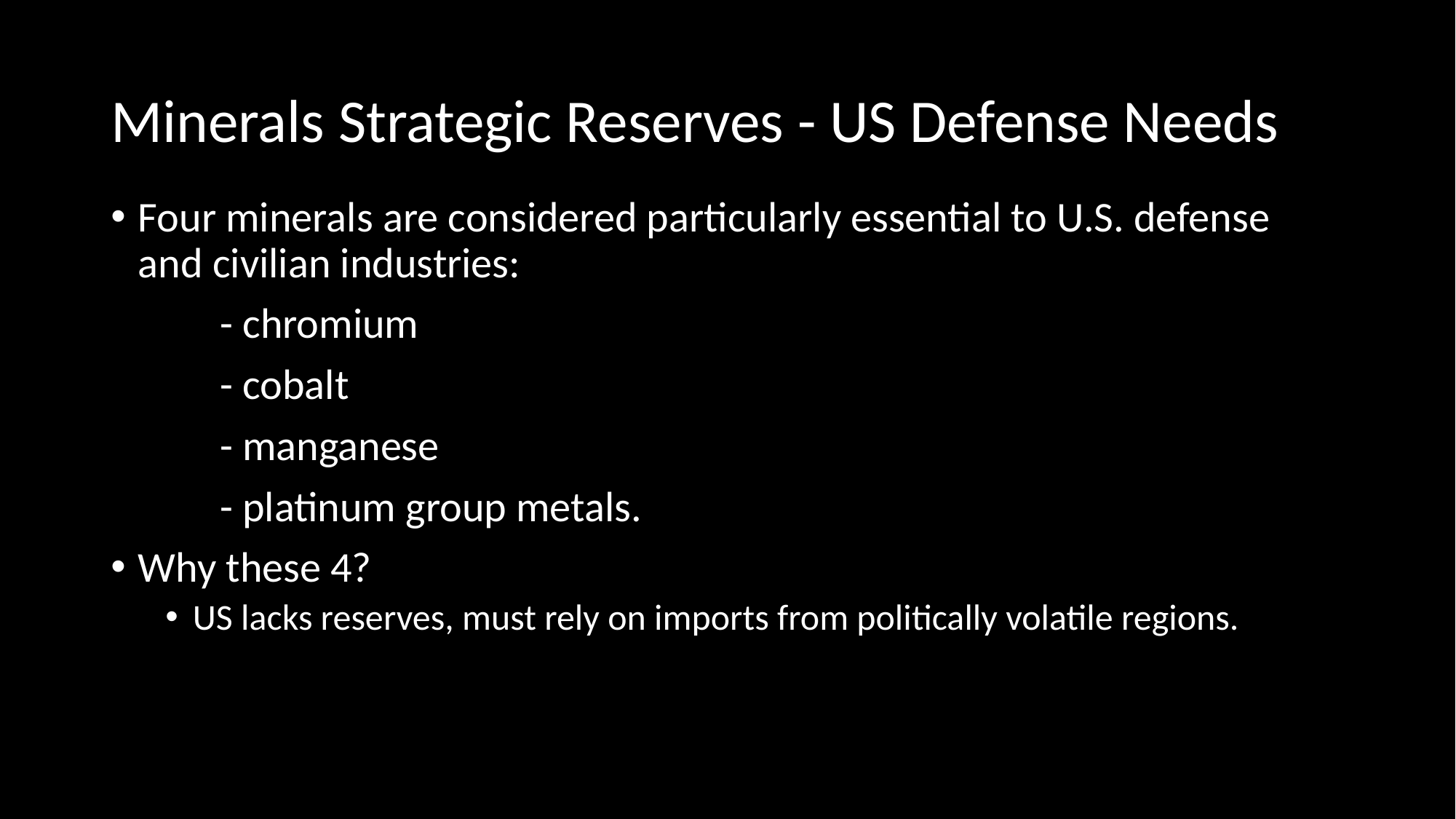

# Minerals Strategic Reserves - US Defense Needs
Four minerals are considered particularly essential to U.S. defense and civilian industries:
	- chromium
	- cobalt
	- manganese
	- platinum group metals.
Why these 4?
US lacks reserves, must rely on imports from politically volatile regions.